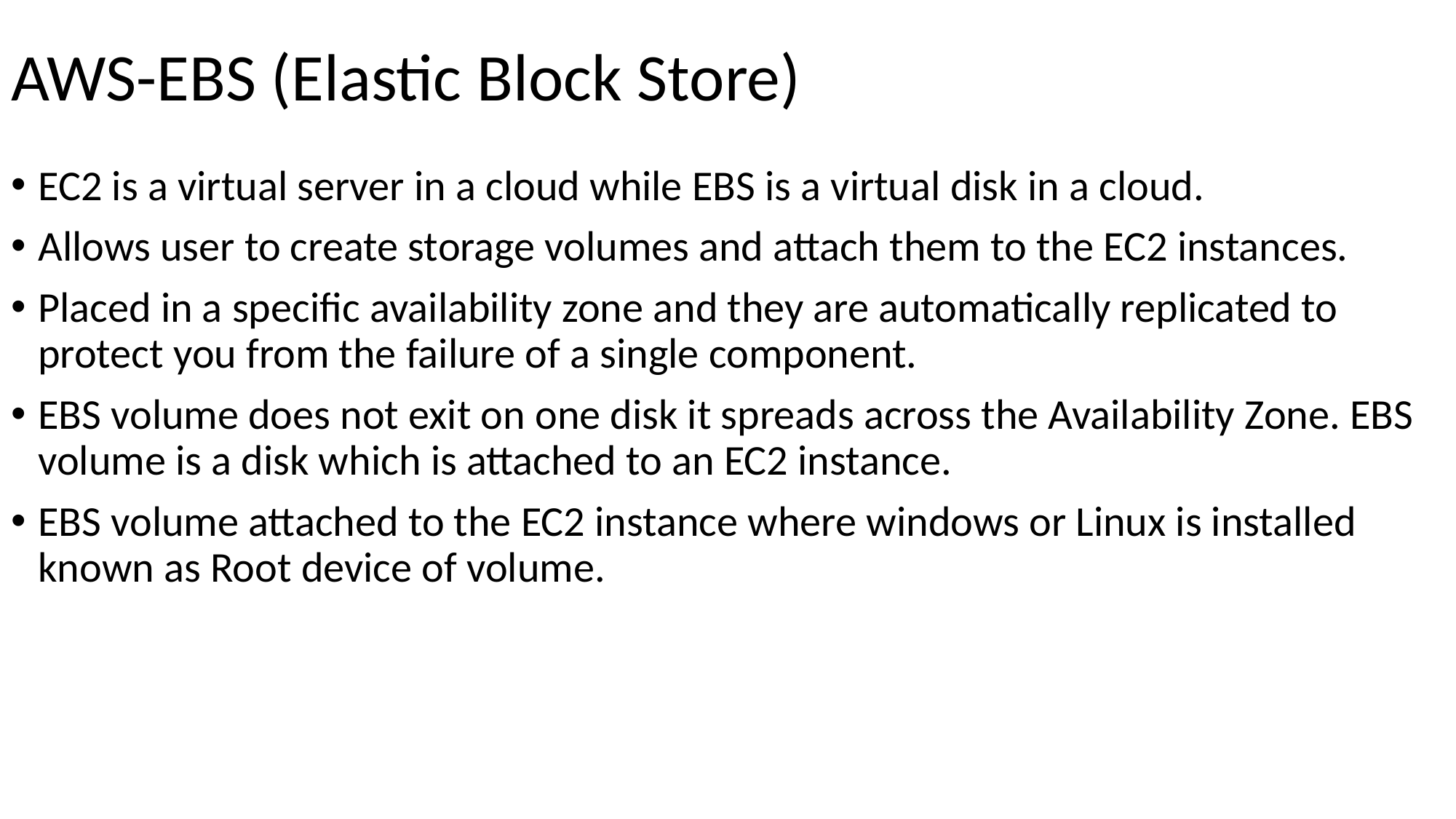

# AWS-EBS (Elastic Block Store)
EC2 is a virtual server in a cloud while EBS is a virtual disk in a cloud.
Allows user to create storage volumes and attach them to the EC2 instances.
Placed in a specific availability zone and they are automatically replicated to protect you from the failure of a single component.
EBS volume does not exit on one disk it spreads across the Availability Zone. EBS volume is a disk which is attached to an EC2 instance.
EBS volume attached to the EC2 instance where windows or Linux is installed known as Root device of volume.